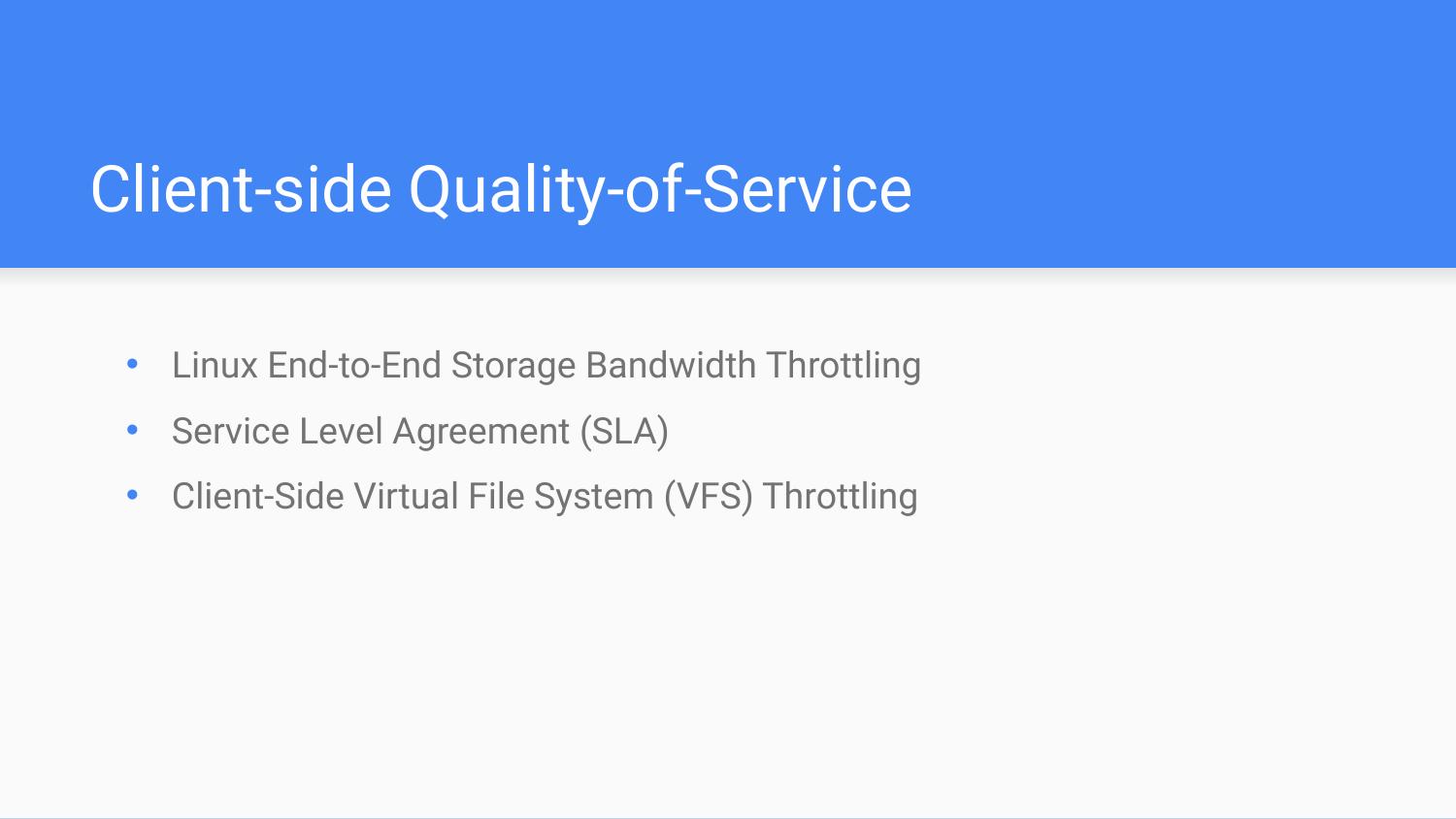

# Client-side Quality-of-Service
Linux End-to-End Storage Bandwidth Throttling
Service Level Agreement (SLA)
Client-Side Virtual File System (VFS) Throttling